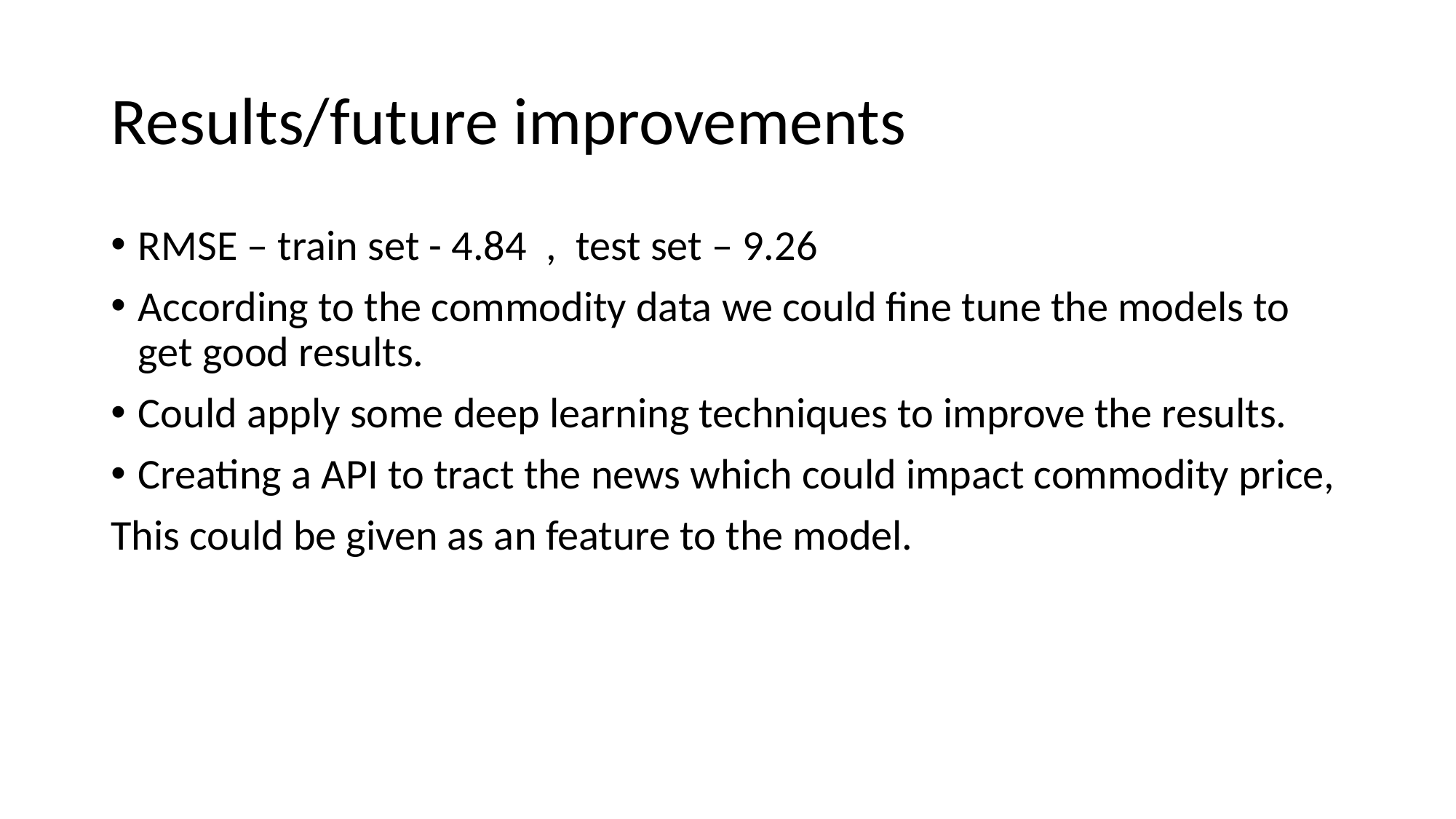

# Results/future improvements
RMSE – train set - 4.84  ,  test set – 9.26
According to the commodity data we could fine tune the models to get good results.
Could apply some deep learning techniques to improve the results.
Creating a API to tract the news which could impact commodity price,
This could be given as an feature to the model.